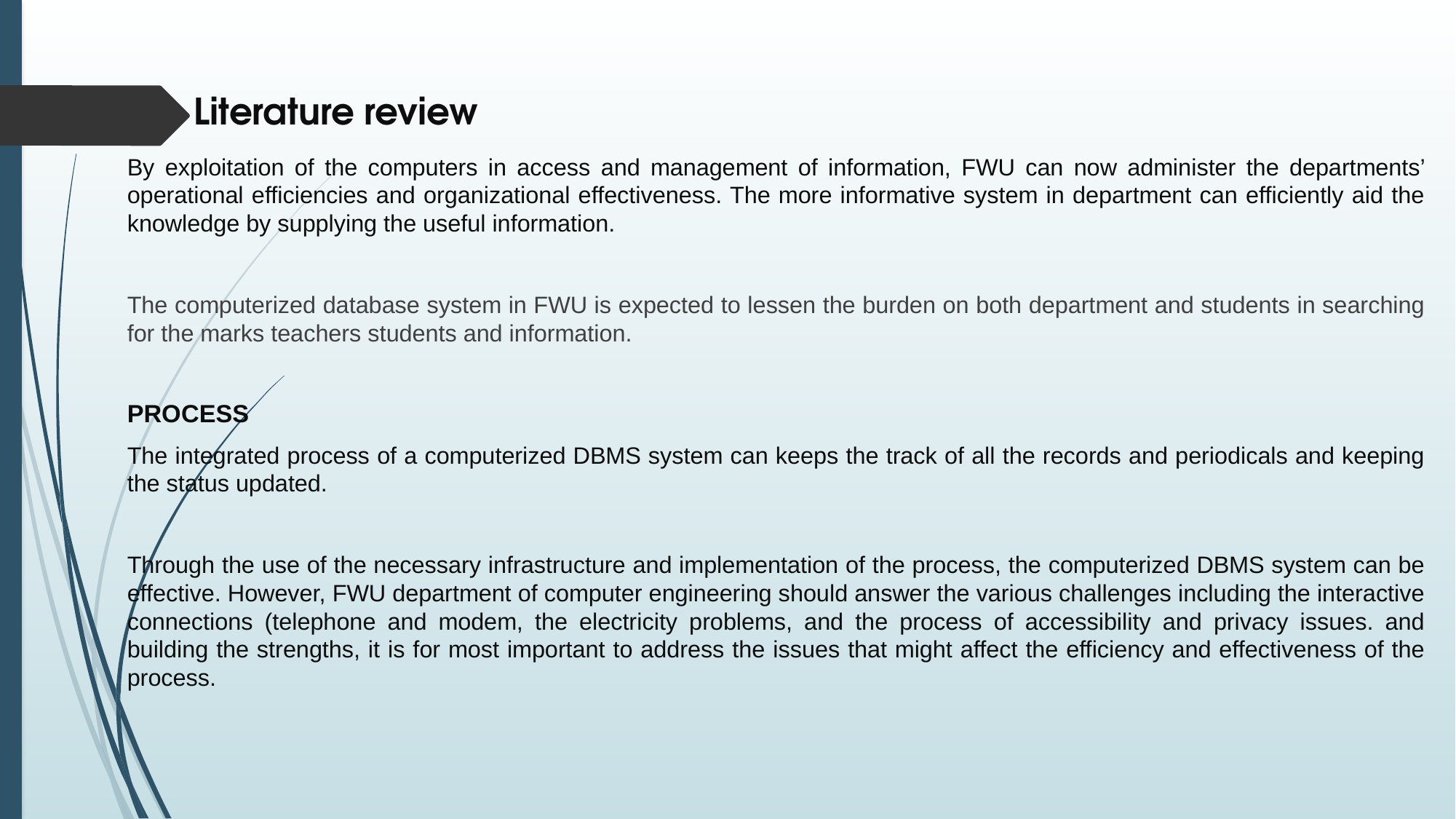

# Literature review

By exploitation of the computers in access and management of information, FWU can now administer the departments’ operational efficiencies and organizational effectiveness. The more informative system in department can efficiently aid the knowledge by supplying the useful information.

The computerized database system in FWU is expected to lessen the burden on both department and students in searching for the marks teachers students and information.

PROCESS
The integrated process of a computerized DBMS system can keeps the track of all the records and periodicals and keeping the status updated.

Through the use of the necessary infrastructure and implementation of the process, the computerized DBMS system can be effective. However, FWU department of computer engineering should answer the various challenges including the interactive connections (telephone and modem, the electricity problems, and the process of accessibility and privacy issues. and building the strengths, it is for most important to address the issues that might affect the efficiency and effectiveness of the process.